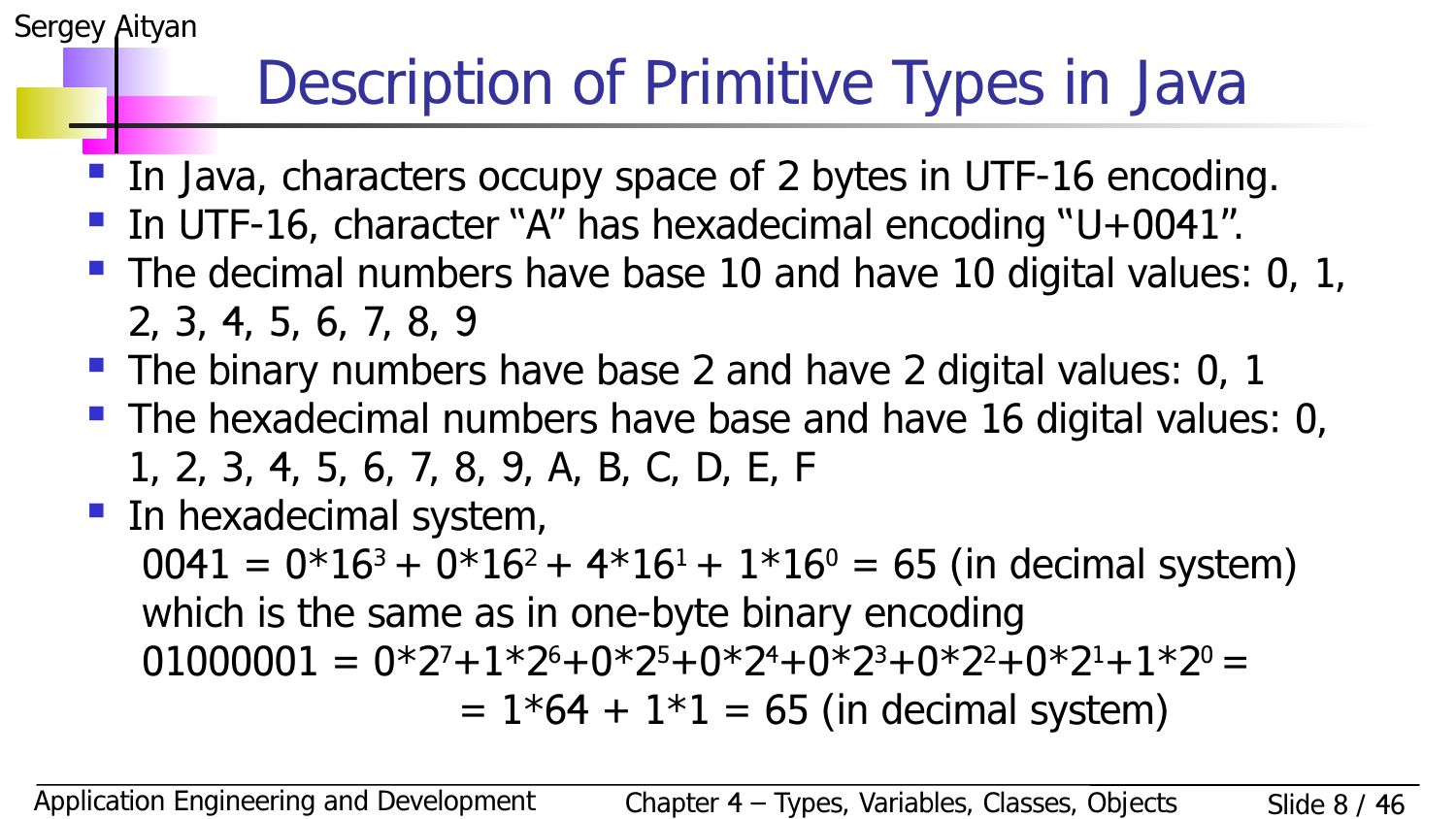

# Description of Primitive Types in Java
In Java, characters occupy space of 2 bytes in UTF-16 encoding.
In UTF-16, character “A” has hexadecimal encoding “U+0041”.
The decimal numbers have base 10 and have 10 digital values: 0, 1, 2, 3, 4, 5, 6, 7, 8, 9
The binary numbers have base 2 and have 2 digital values: 0, 1
The hexadecimal numbers have base and have 16 digital values: 0, 1, 2, 3, 4, 5, 6, 7, 8, 9, A, B, C, D, E, F
In hexadecimal system,
0041 = 0*163 + 0*162 + 4*161 + 1*160 = 65 (in decimal system) which is the same as in one-byte binary encoding
01000001 = 0*27+1*26+0*25+0*24+0*23+0*22+0*21+1*20 =
                     	  = 1*64 + 1*1 = 65 (in decimal system)